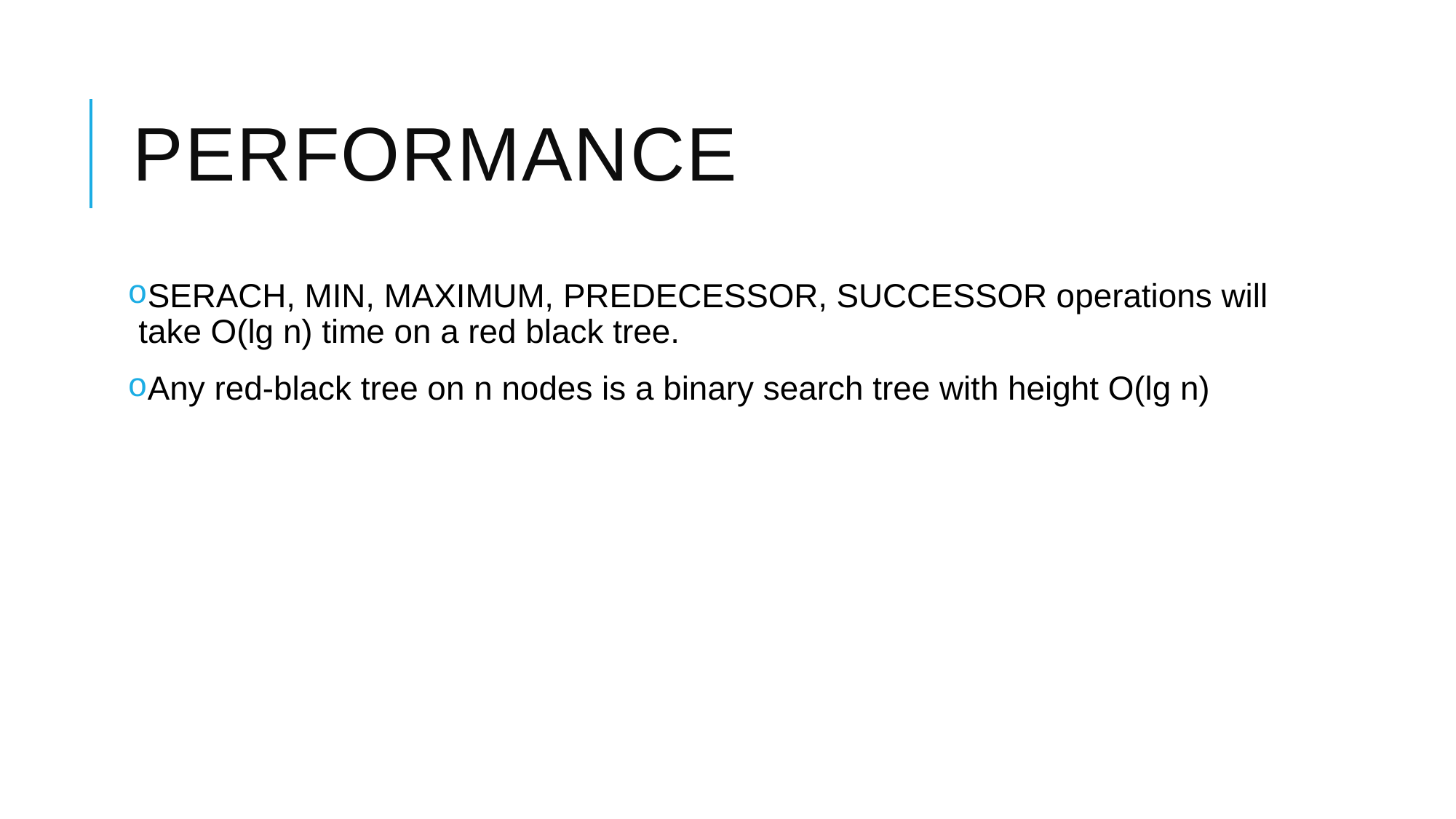

# Performance
SERACH, MIN, MAXIMUM, PREDECESSOR, SUCCESSOR operations will take O(lg n) time on a red black tree.
Any red-black tree on n nodes is a binary search tree with height O(lg n)